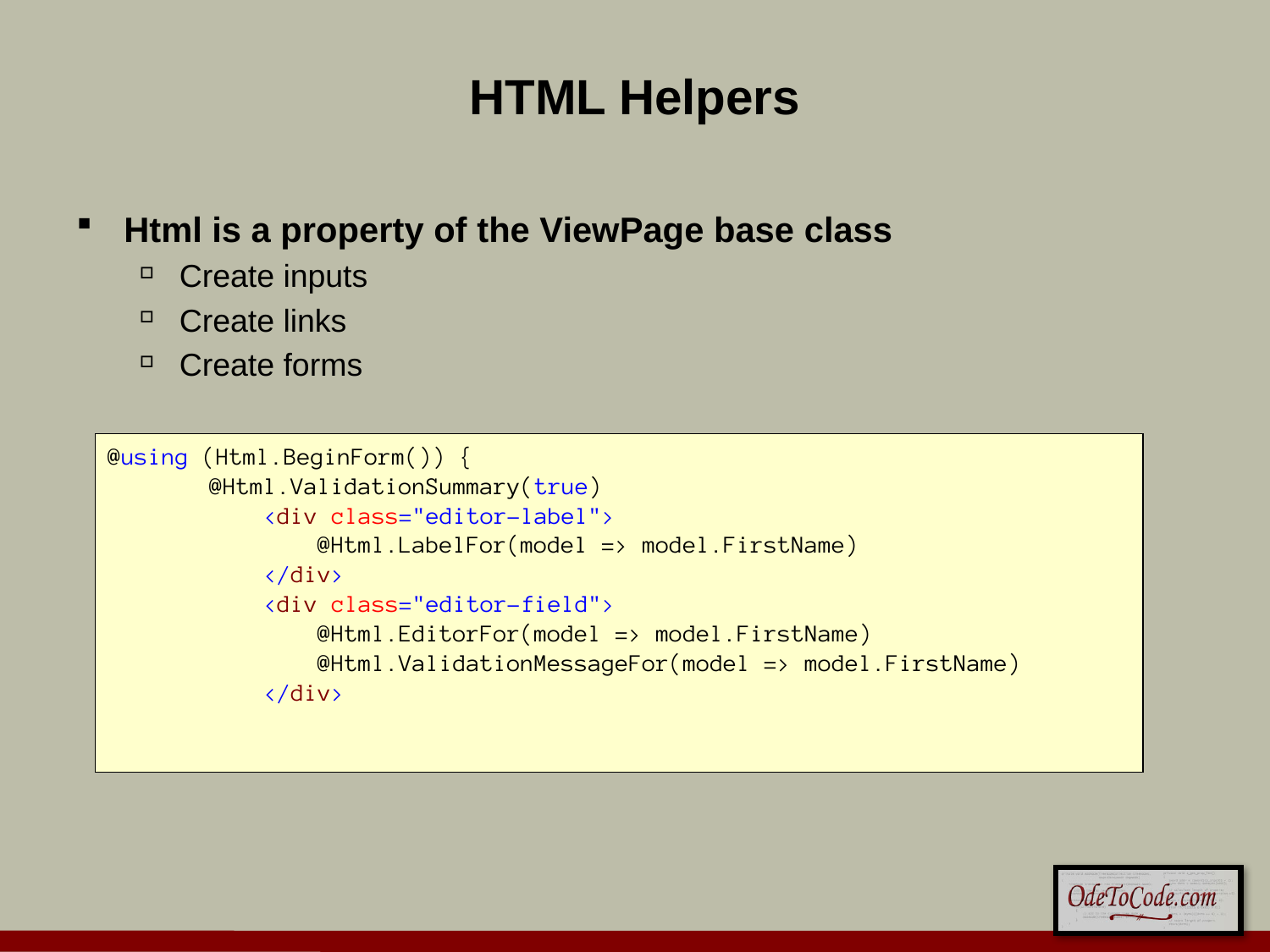

# HTML Helpers
Html is a property of the ViewPage base class
Create inputs
Create links
Create forms
@using (Html.BeginForm()) {
    @Html.ValidationSummary(true)
        <div class="editor-label">
            @Html.LabelFor(model => model.FirstName)
        </div>
        <div class="editor-field">
            @Html.EditorFor(model => model.FirstName)
            @Html.ValidationMessageFor(model => model.FirstName)
        </div>